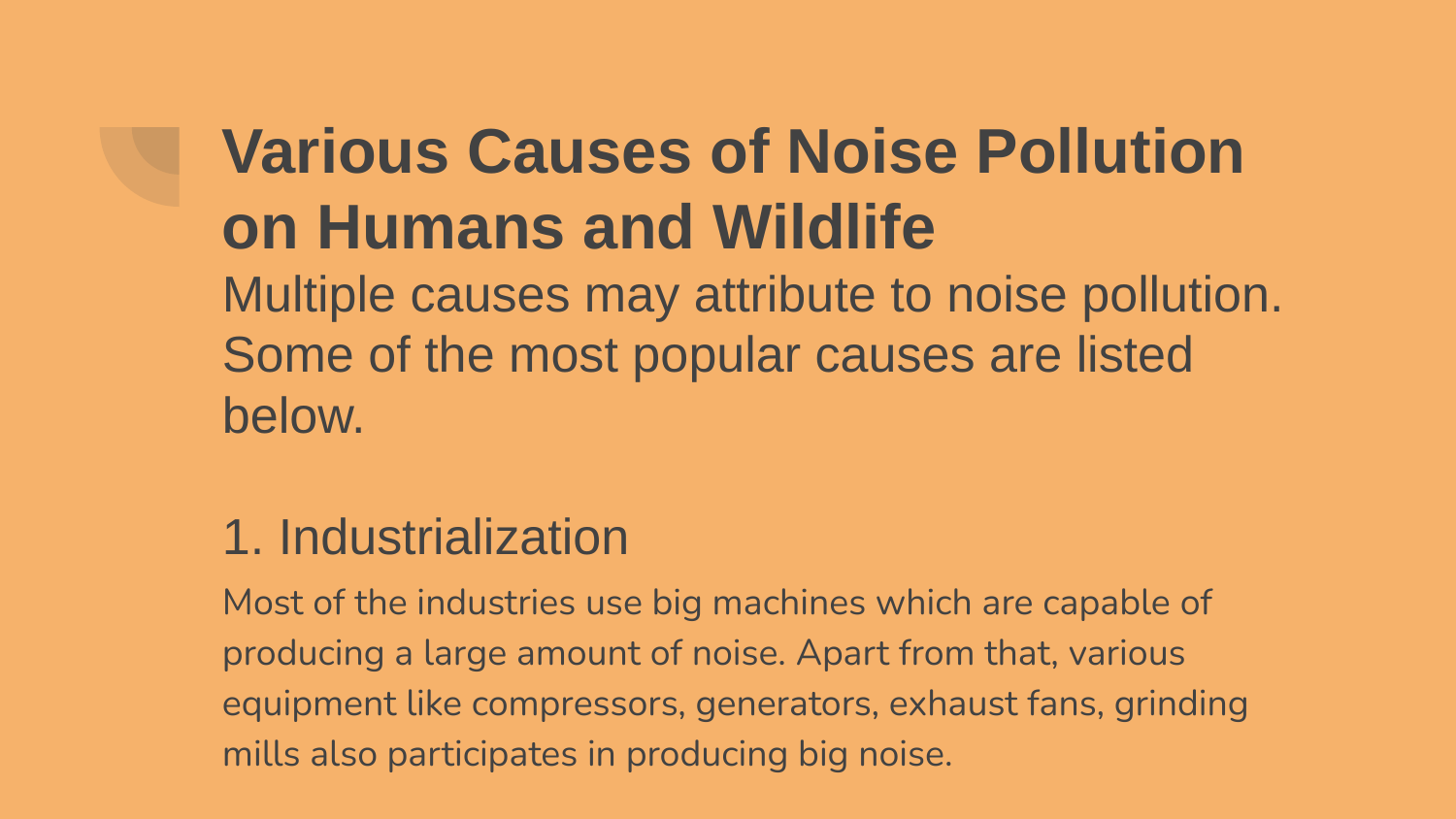

# Various Causes of Noise Pollution on Humans and Wildlife
Multiple causes may attribute to noise pollution. Some of the most popular causes are listed below.

1. Industrialization

Most of the industries use big machines which are capable of producing a large amount of noise. Apart from that, various equipment like compressors, generators, exhaust fans, grinding mills also participates in producing big noise.